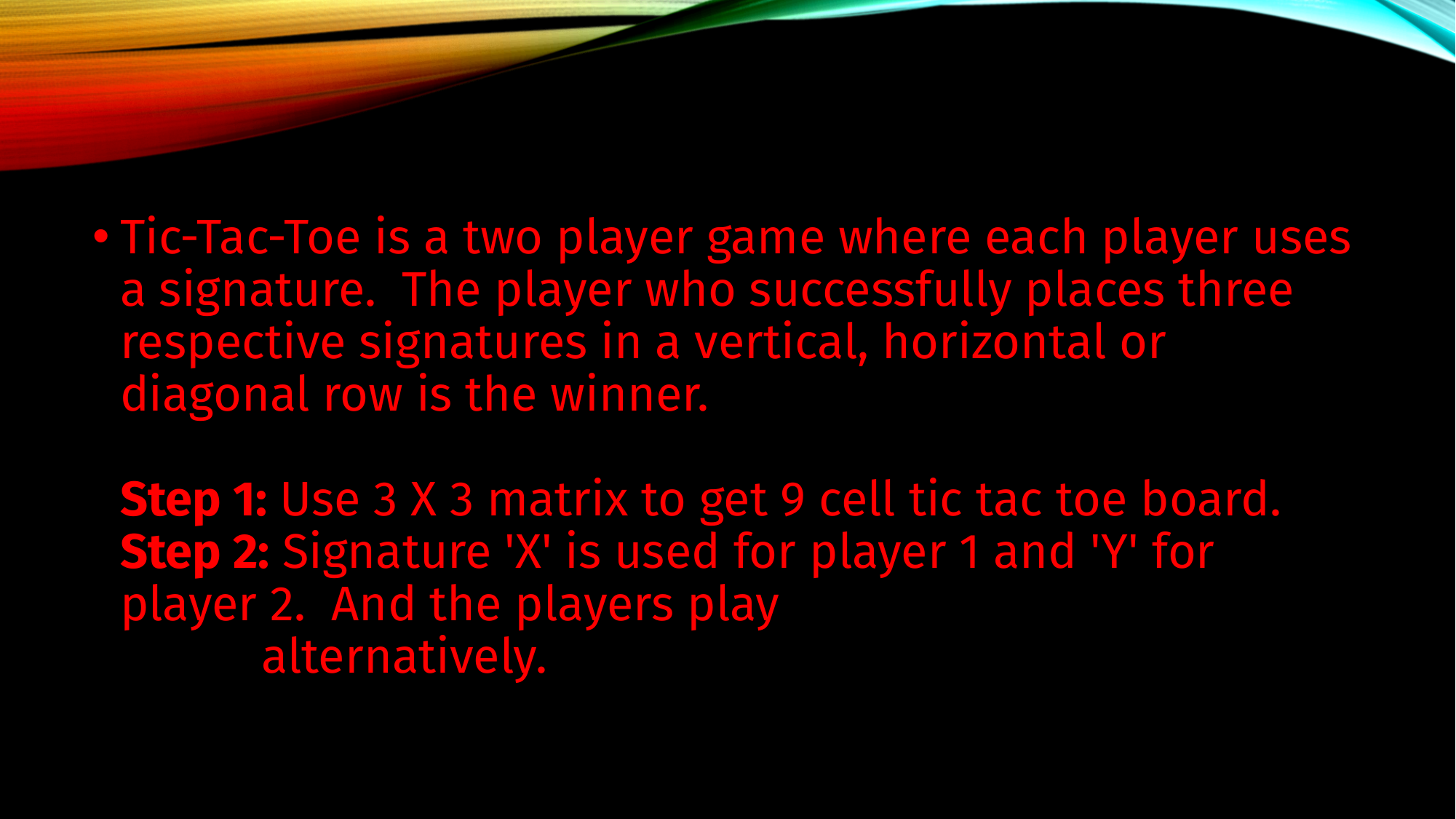

#
Tic-Tac-Toe is a two player game where each player uses a signature.  The player who successfully places three respective signatures in a vertical, horizontal or diagonal row is the winner.
Step 1: Use 3 X 3 matrix to get 9 cell tic tac toe board.
Step 2: Signature 'X' is used for player 1 and 'Y' for player 2.  And the players play
           alternatively.